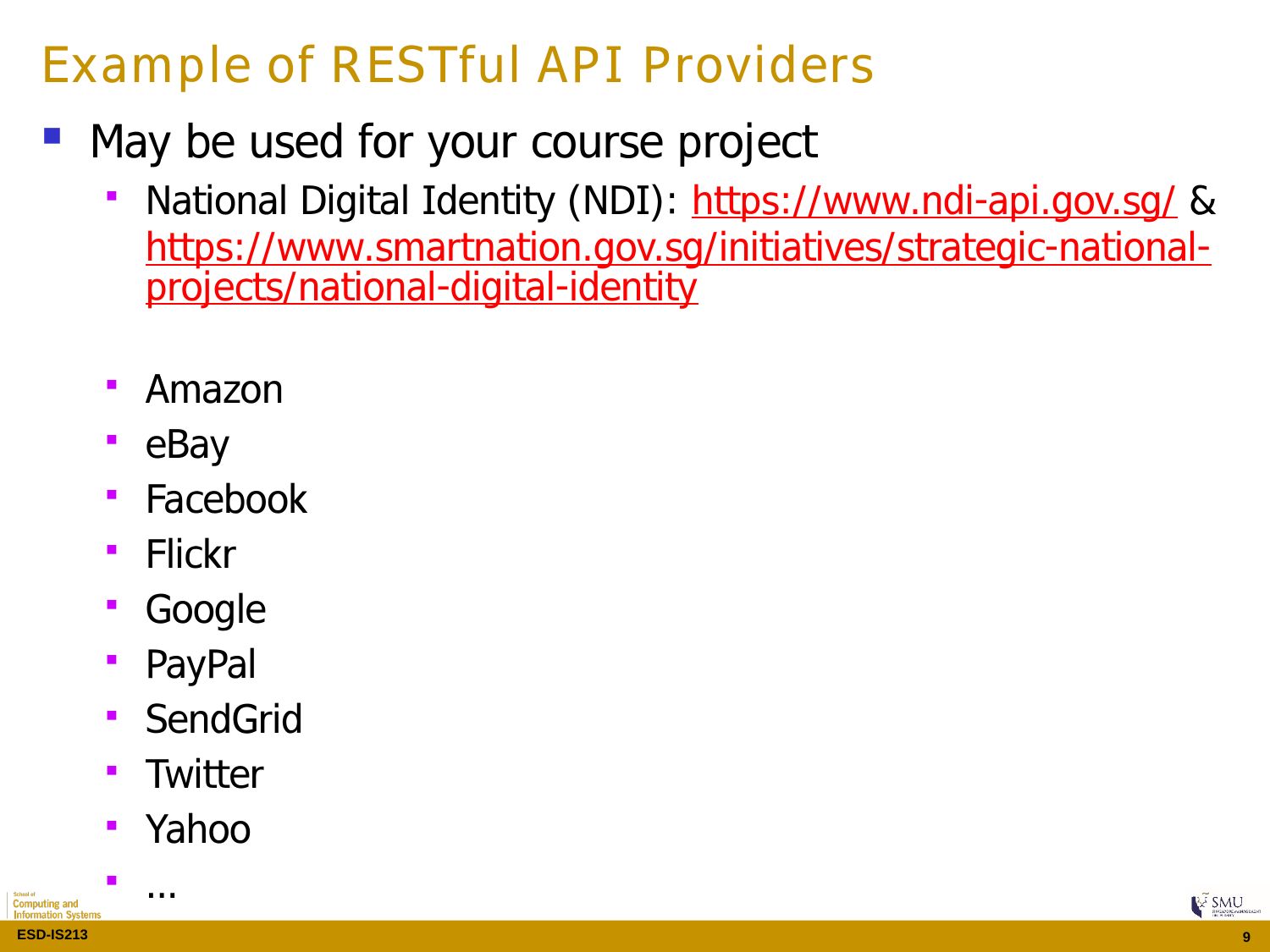

# Example of RESTful API Providers
May be used for your course project
National Digital Identity (NDI): https://www.ndi-api.gov.sg/ & https://www.smartnation.gov.sg/initiatives/strategic-national-projects/national-digital-identity
Amazon
eBay
Facebook
Flickr
Google
PayPal
SendGrid
Twitter
Yahoo
…

9